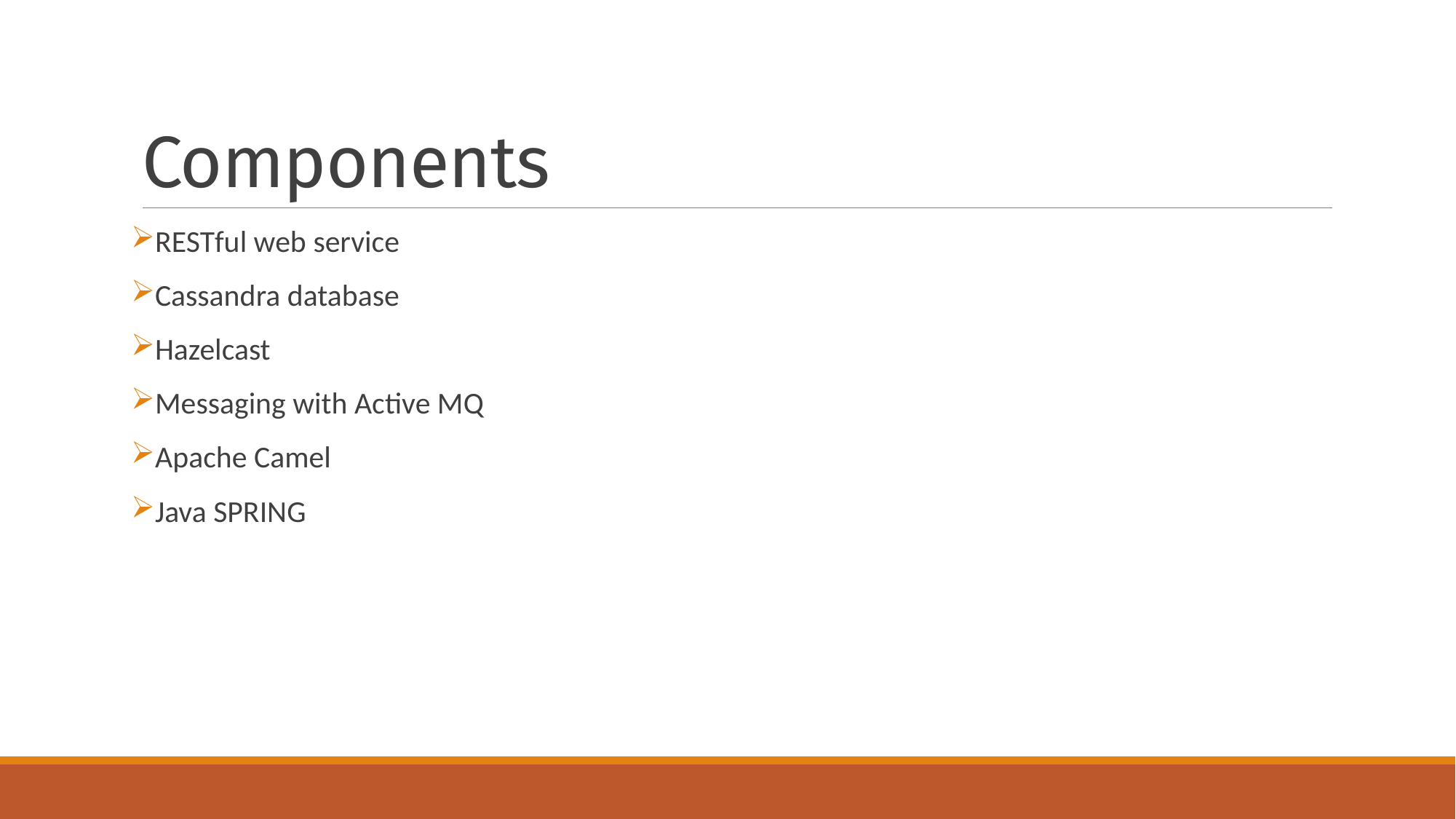

# Components
RESTful web service
Cassandra database
Hazelcast
Messaging with Active MQ
Apache Camel
Java SPRING